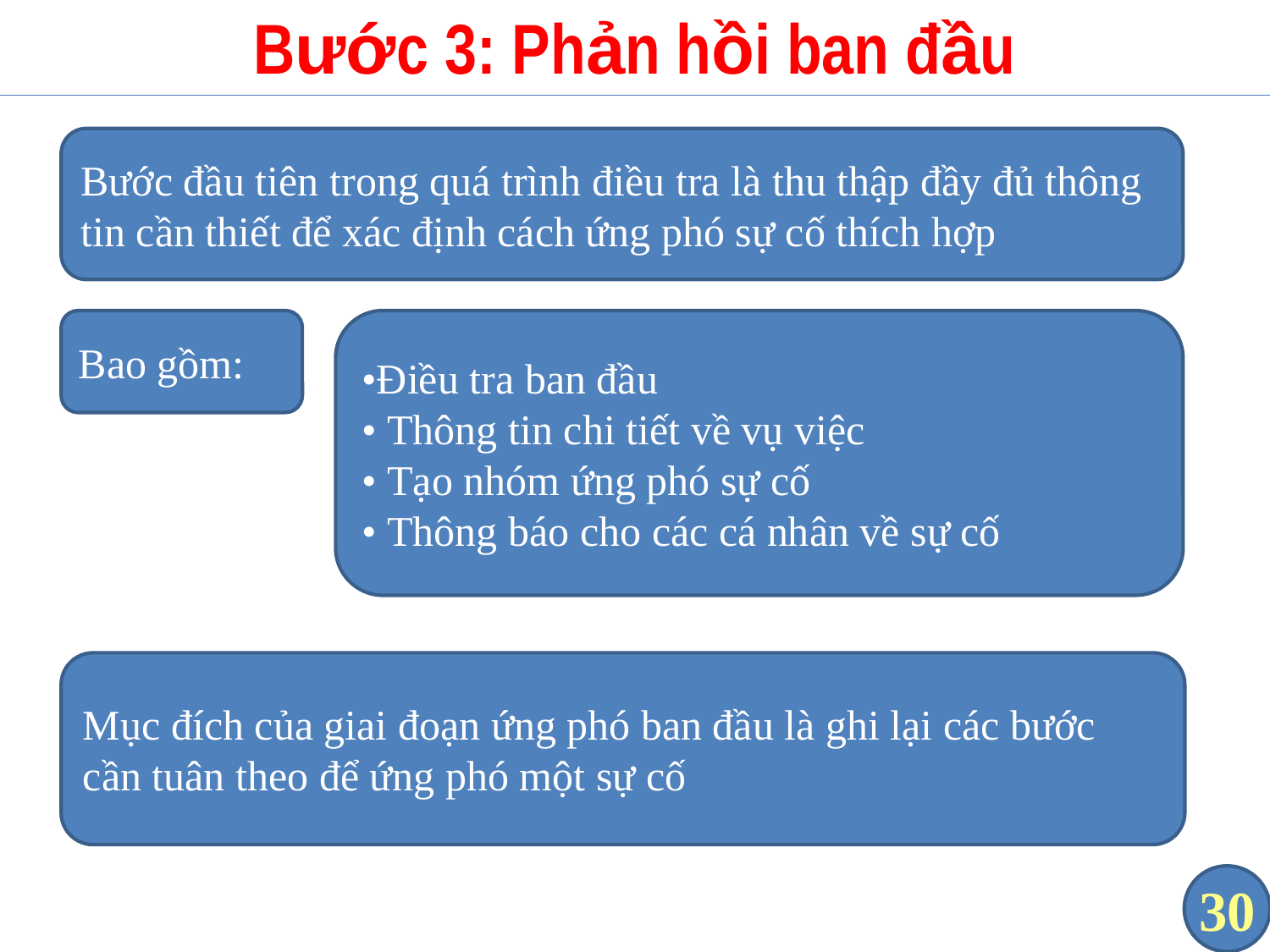

# Bước 3: Phản hồi ban đầu
Bước đầu tiên trong quá trình điều tra là thu thập đầy đủ thông tin cần thiết để xác định cách ứng phó sự cố thích hợp

Bao gồm:
•Điều tra ban đầu
• Thông tin chi tiết về vụ việc
• Tạo nhóm ứng phó sự cố
• Thông báo cho các cá nhân về sự cố
Mục đích của giai đoạn ứng phó ban đầu là ghi lại các bước cần tuân theo để ứng phó một sự cố
30